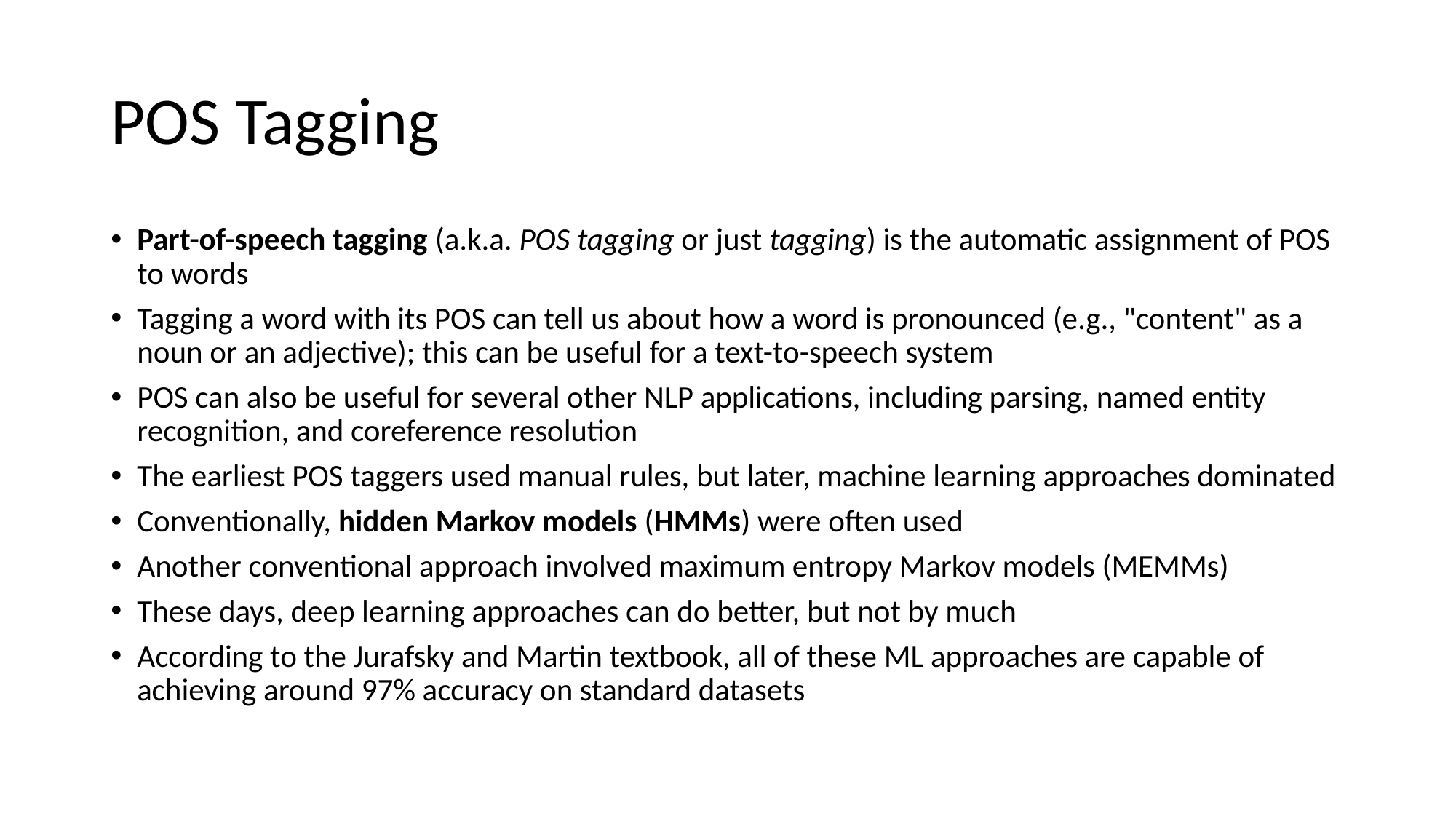

# POS Tagging
Part-of-speech tagging (a.k.a. POS tagging or just tagging) is the automatic assignment of POS to words
Tagging a word with its POS can tell us about how a word is pronounced (e.g., "content" as a noun or an adjective); this can be useful for a text-to-speech system
POS can also be useful for several other NLP applications, including parsing, named entity recognition, and coreference resolution
The earliest POS taggers used manual rules, but later, machine learning approaches dominated
Conventionally, hidden Markov models (HMMs) were often used
Another conventional approach involved maximum entropy Markov models (MEMMs)
These days, deep learning approaches can do better, but not by much
According to the Jurafsky and Martin textbook, all of these ML approaches are capable of achieving around 97% accuracy on standard datasets